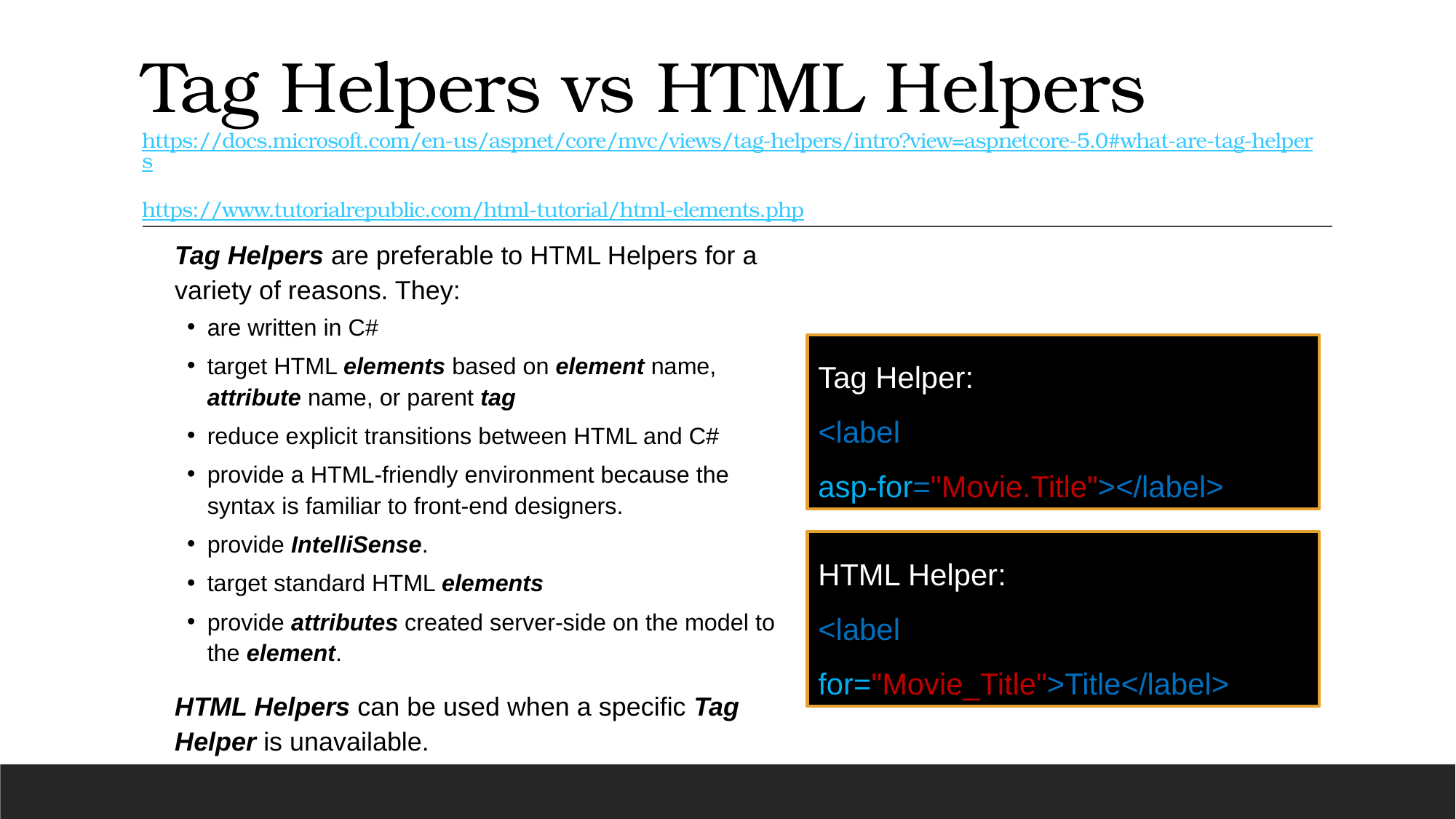

# Tag Helpers vs HTML Helpers https://docs.microsoft.com/en-us/aspnet/core/mvc/views/tag-helpers/intro?view=aspnetcore-5.0#what-are-tag-helpers https://www.tutorialrepublic.com/html-tutorial/html-elements.php
Tag Helpers are preferable to HTML Helpers for a variety of reasons. They:
are written in C#
target HTML elements based on element name, attribute name, or parent tag
reduce explicit transitions between HTML and C#
provide a HTML-friendly environment because the syntax is familiar to front-end designers.
provide IntelliSense.
target standard HTML elements
provide attributes created server-side on the model to the element.
HTML Helpers can be used when a specific Tag Helper is unavailable.
Tag Helper:
<label asp-for="Movie.Title"></label>
HTML Helper:
<label for="Movie_Title">Title</label>